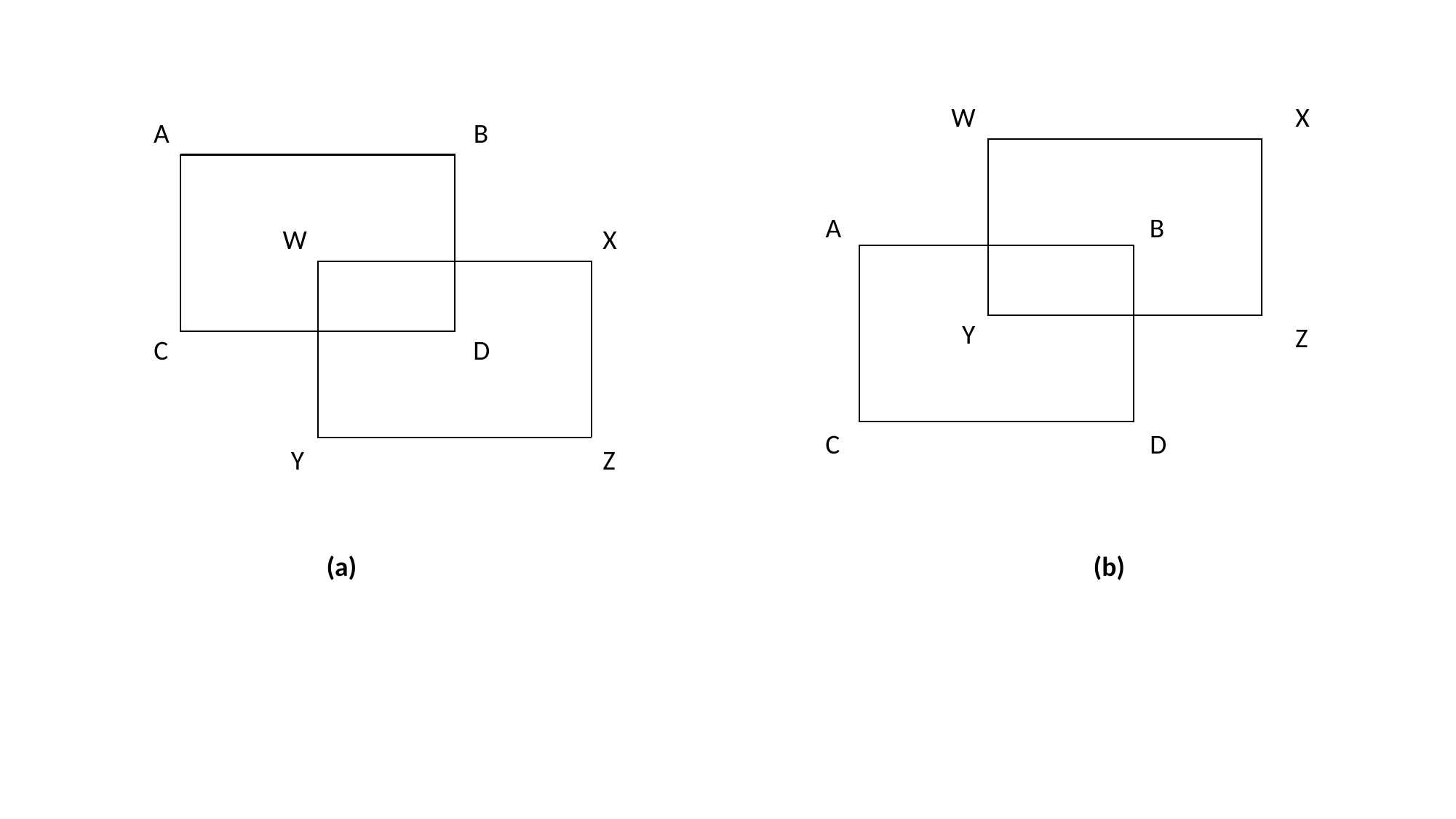

W
X
A
B

X

C
D
Y
Z

A
B
W

Y
Z
C
D
(a)
(b)